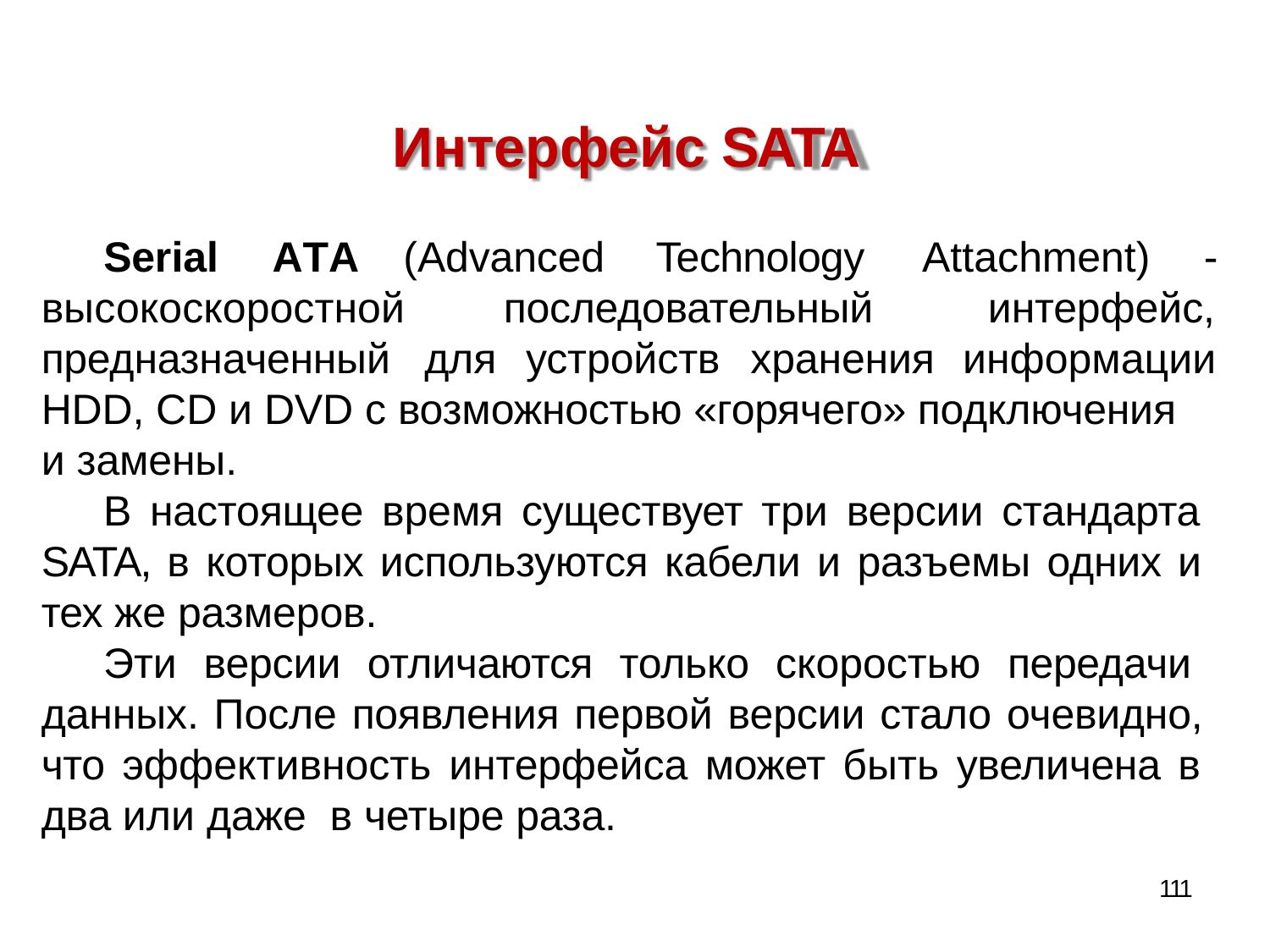

# Интерфейс SATA
Serial	ATA	(Advanced
Technology
Attachment)	-
высокоскоростной	последова­тельный
предназначенный	для	устройств	хранения
интерфейс,
информации
HDD, CD и DVD с возможностью «горячего» подключения  и замены.
В настоящее время существует три версии стандарта  SATA, в которых используются кабели и разъемы одних и  тех же размеров.
Эти версии отличаются только скоростью передачи  данных. После появления первой версии стало очевидно,  что эффективность интерфейса может быть увеличена в  два или даже  в четыре раза.
111